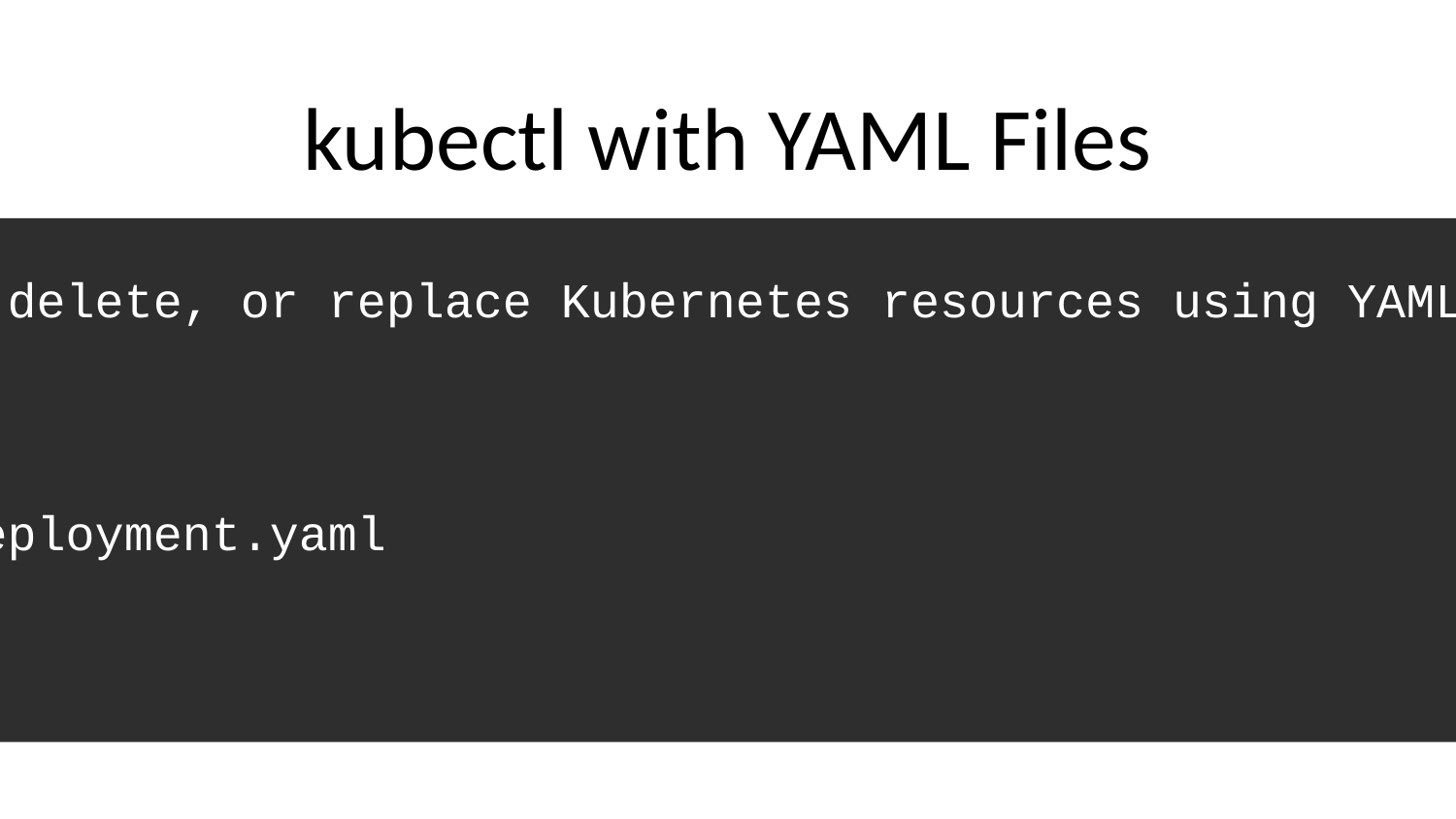

# kubectl with YAML Files

kubectl can apply, delete, or replace Kubernetes resources using YAML configuration files.
Example:
```
kubectl apply -f deployment.yaml
```